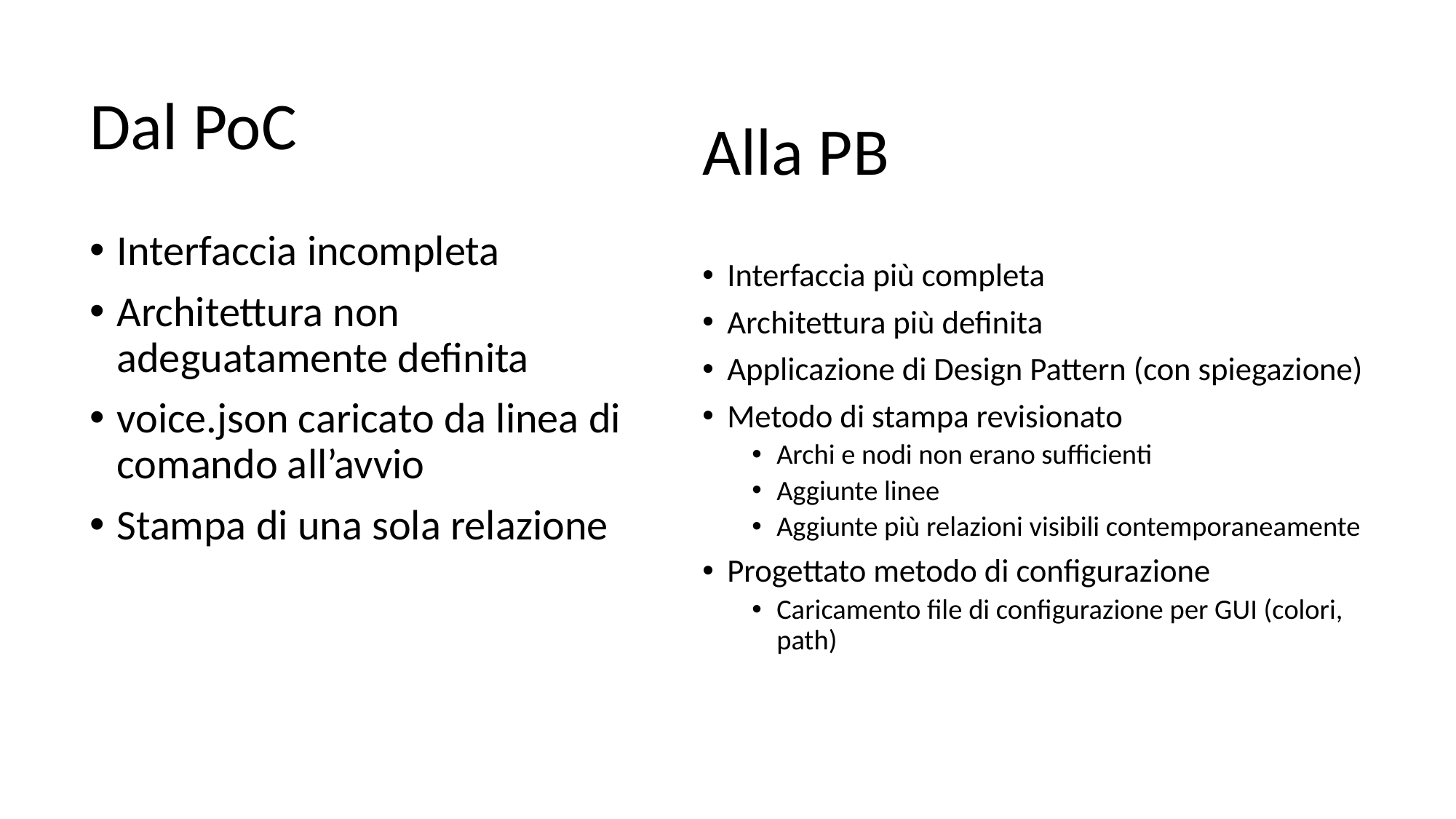

# Dal PoC
Alla PB
Interfaccia incompleta
Architettura non adeguatamente definita
voice.json caricato da linea di comando all’avvio
Stampa di una sola relazione

Interfaccia più completa
Architettura più definita
Applicazione di Design Pattern (con spiegazione)
Metodo di stampa revisionato
Archi e nodi non erano sufficienti
Aggiunte linee
Aggiunte più relazioni visibili contemporaneamente
Progettato metodo di configurazione
Caricamento file di configurazione per GUI (colori, path)